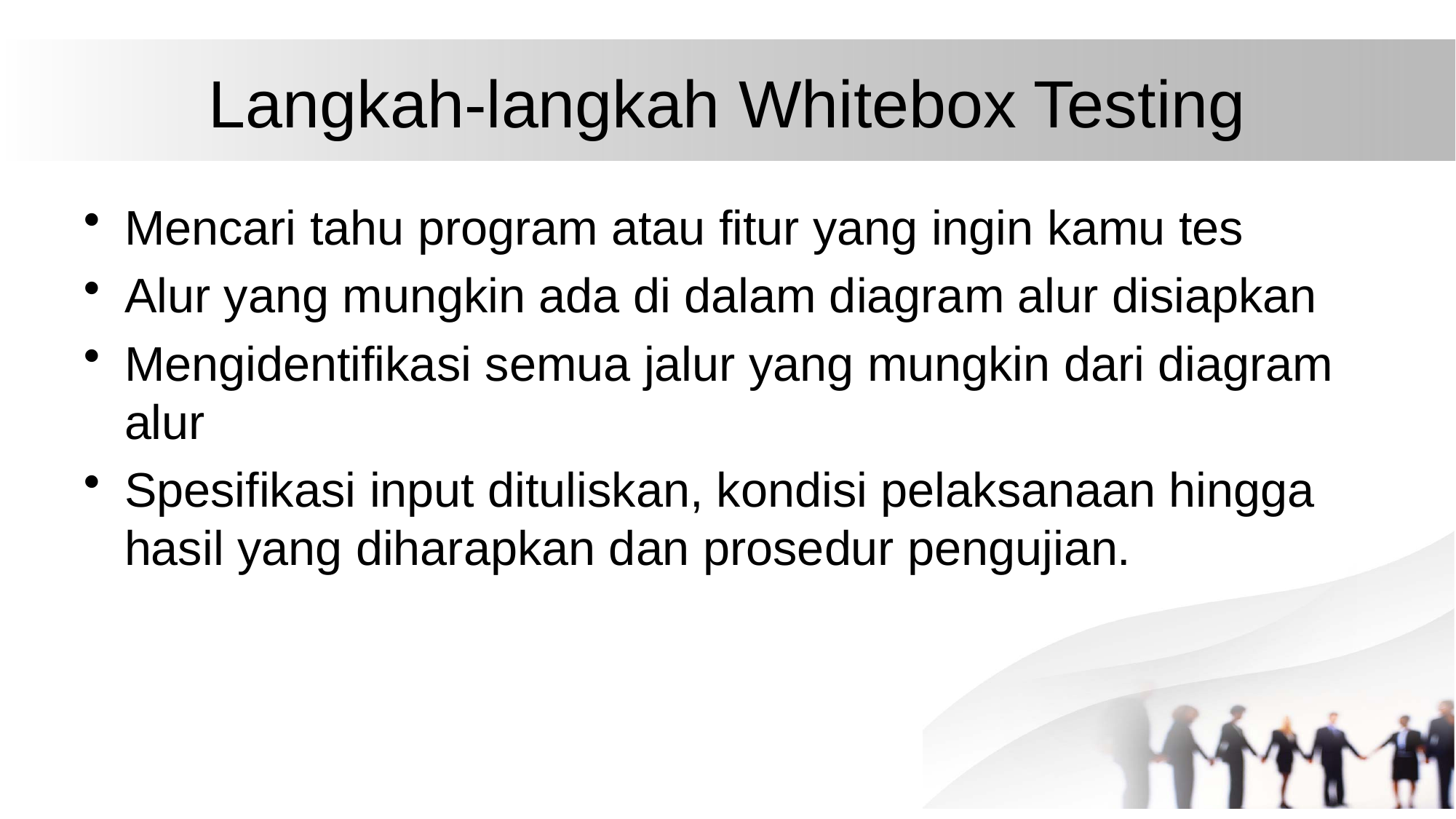

# Langkah-langkah Whitebox Testing
Mencari tahu program atau fitur yang ingin kamu tes
Alur yang mungkin ada di dalam diagram alur disiapkan
Mengidentifikasi semua jalur yang mungkin dari diagram alur
Spesifikasi input dituliskan, kondisi pelaksanaan hingga hasil yang diharapkan dan prosedur pengujian.